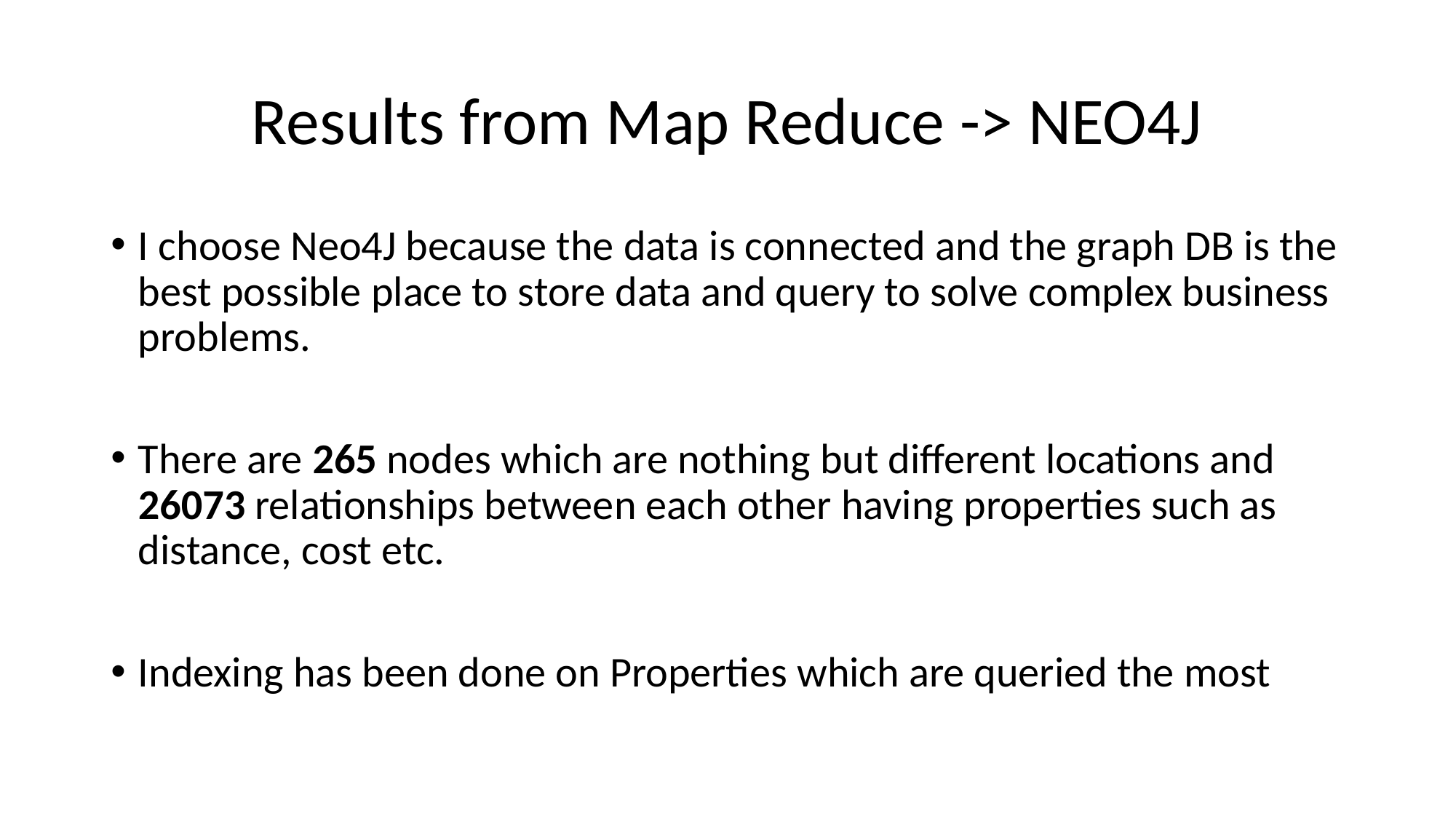

# Results from Map Reduce -> NEO4J
I choose Neo4J because the data is connected and the graph DB is the best possible place to store data and query to solve complex business problems.

There are 265 nodes which are nothing but different locations and 26073 relationships between each other having properties such as distance, cost etc.

Indexing has been done on Properties which are queried the most